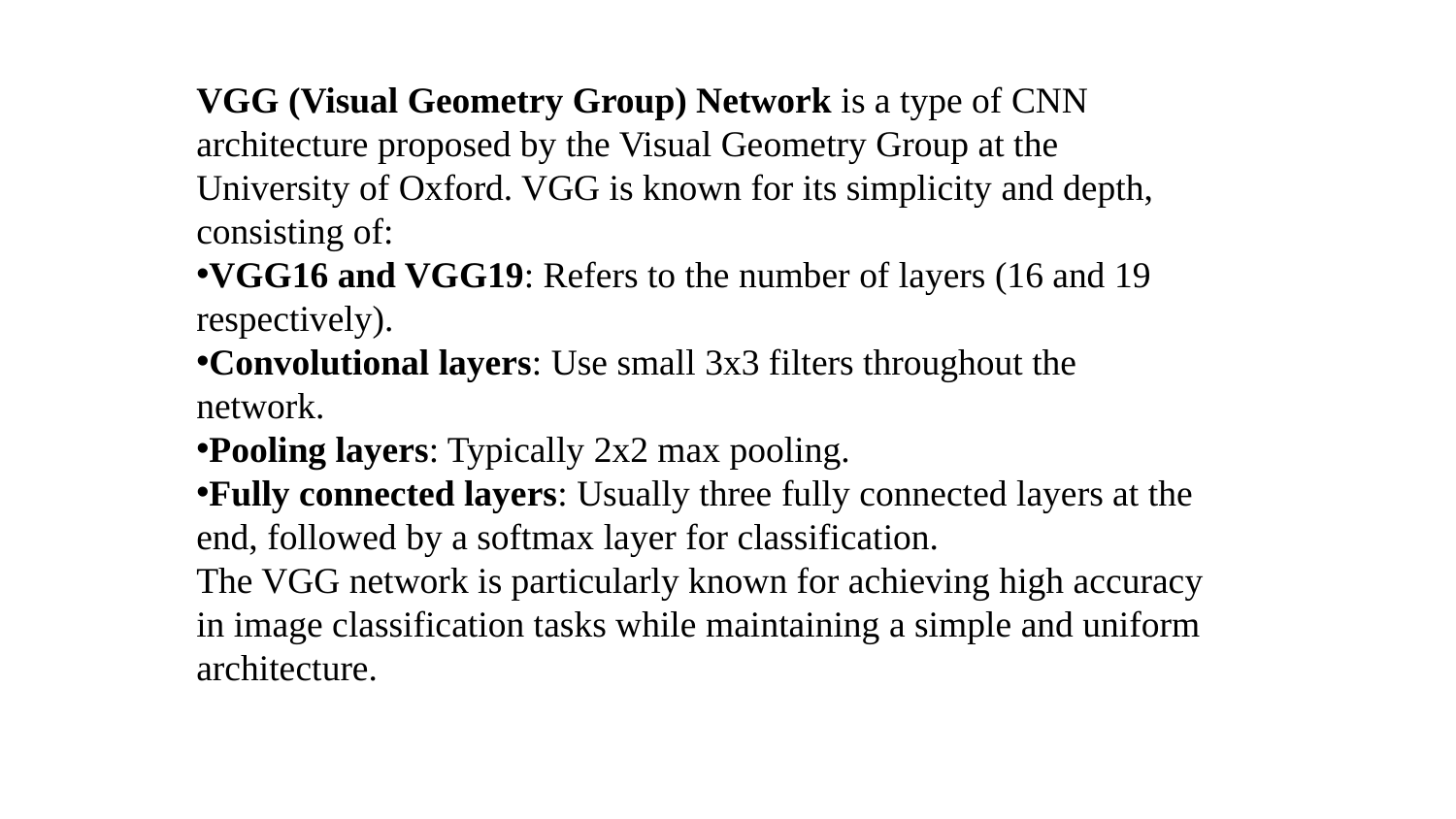

VGG (Visual Geometry Group) Network is a type of CNN architecture proposed by the Visual Geometry Group at the University of Oxford. VGG is known for its simplicity and depth, consisting of:
VGG16 and VGG19: Refers to the number of layers (16 and 19 respectively).
Convolutional layers: Use small 3x3 filters throughout the network.
Pooling layers: Typically 2x2 max pooling.
Fully connected layers: Usually three fully connected layers at the end, followed by a softmax layer for classification.
The VGG network is particularly known for achieving high accuracy in image classification tasks while maintaining a simple and uniform architecture.